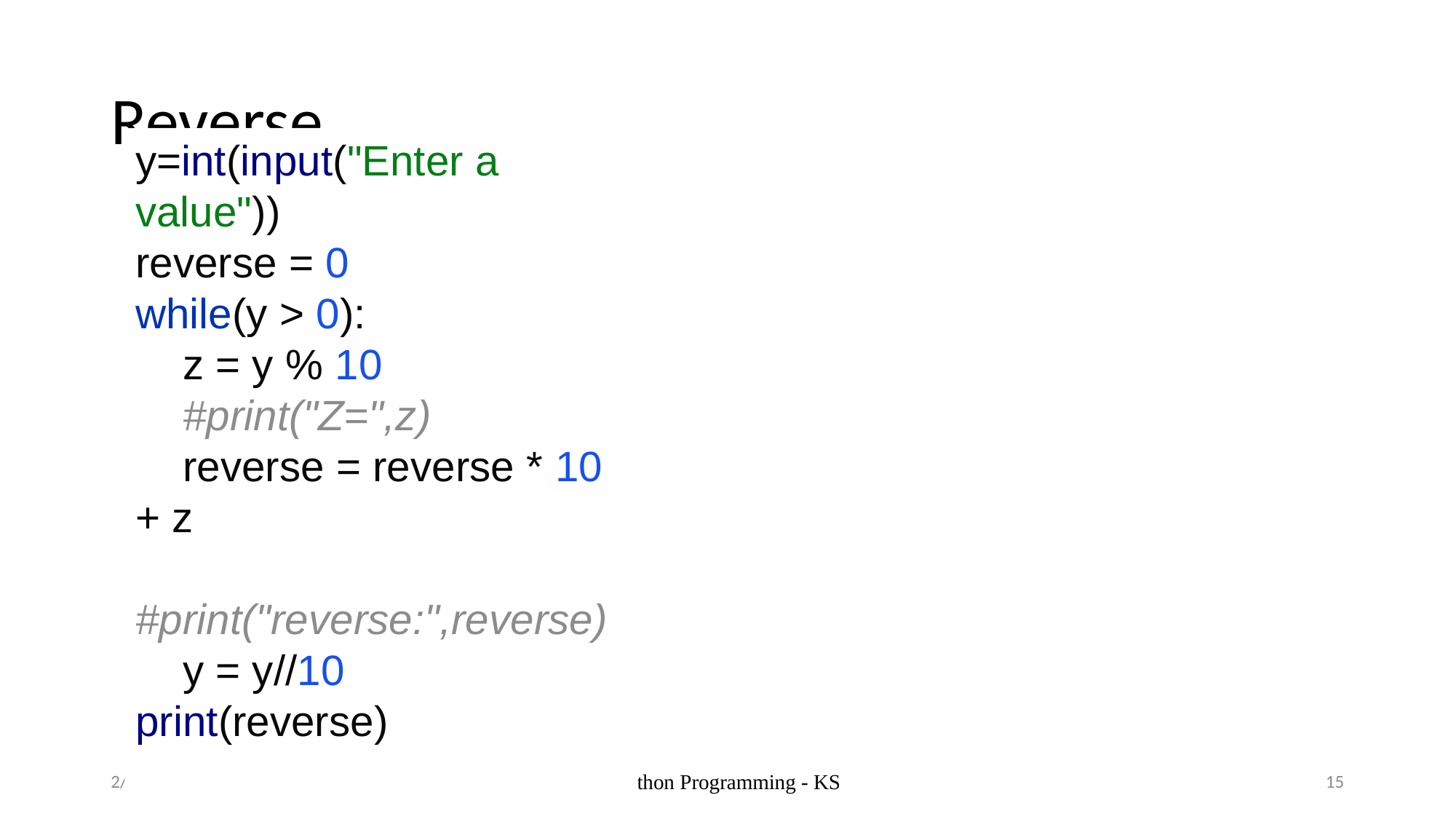

# Reverse
y=int(input("Enter a value"))
reverse = 0
while(y > 0):
    z = y % 10
    #print("Z=",z)
    reverse = reverse * 10 + z
    #print("reverse:",reverse)
    y = y//10
print(reverse)
2/11/2024
Python Programming - KS
15